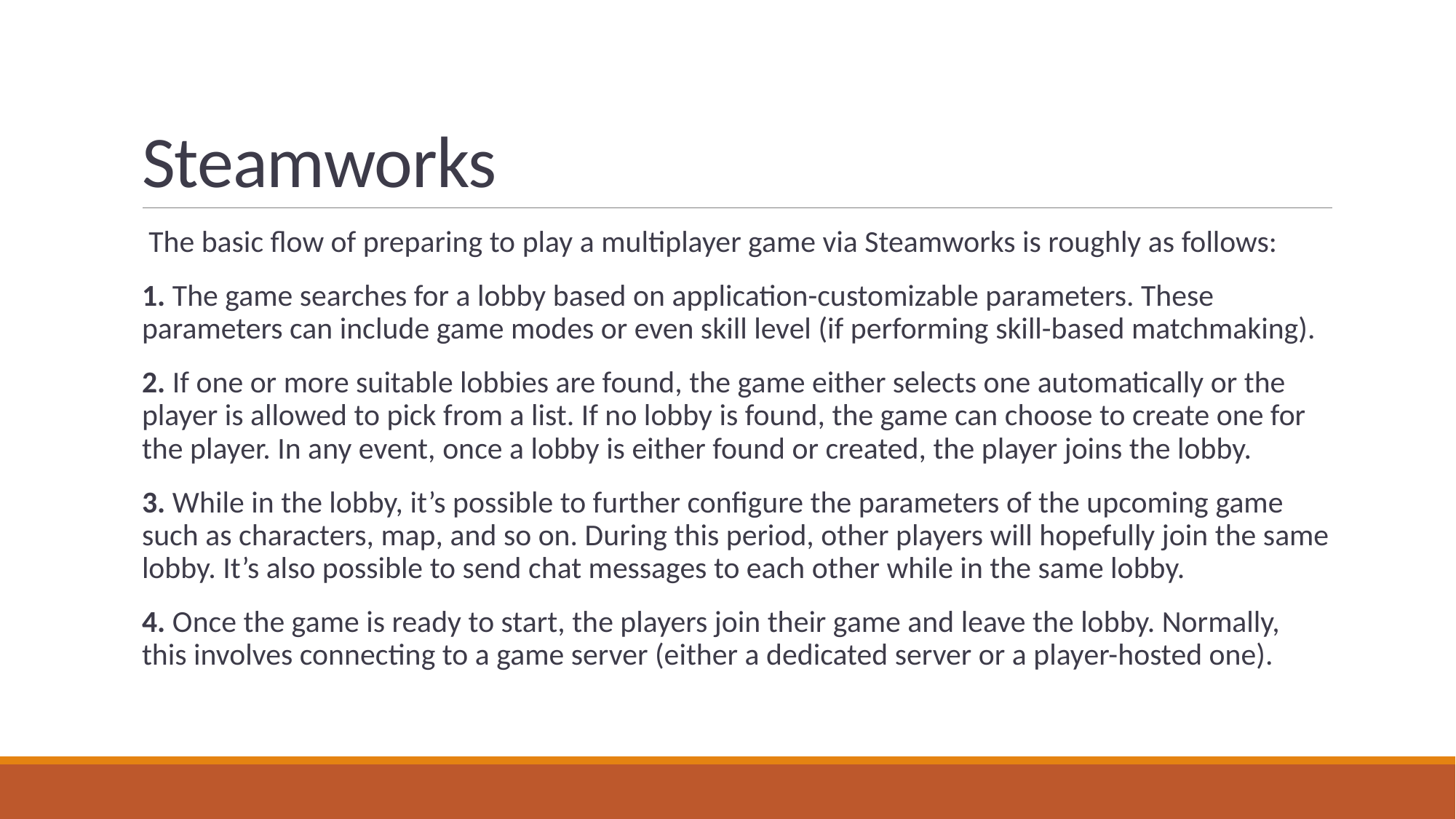

# Steamworks
The basic flow of preparing to play a multiplayer game via Steamworks is roughly as follows:
1. The game searches for a lobby based on application-customizable parameters. These parameters can include game modes or even skill level (if performing skill-based matchmaking).
2. If one or more suitable lobbies are found, the game either selects one automatically or the player is allowed to pick from a list. If no lobby is found, the game can choose to create one for the player. In any event, once a lobby is either found or created, the player joins the lobby.
3. While in the lobby, it’s possible to further configure the parameters of the upcoming game such as characters, map, and so on. During this period, other players will hopefully join the same lobby. It’s also possible to send chat messages to each other while in the same lobby.
4. Once the game is ready to start, the players join their game and leave the lobby. Normally, this involves connecting to a game server (either a dedicated server or a player-hosted one).